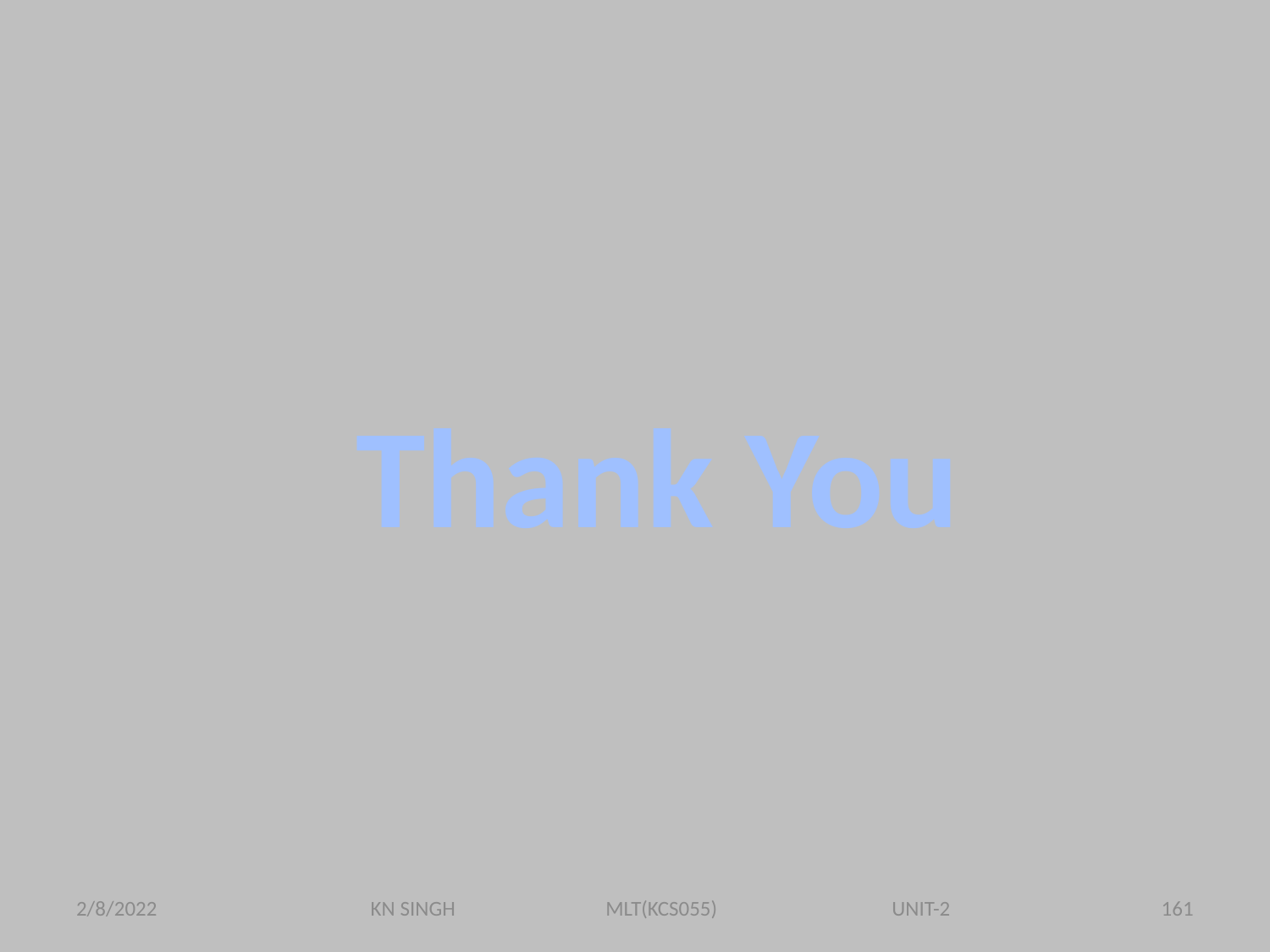

Thank You

2/8/2022
KN SINGH                               MLT(KCS055)                                    UNIT-2
161